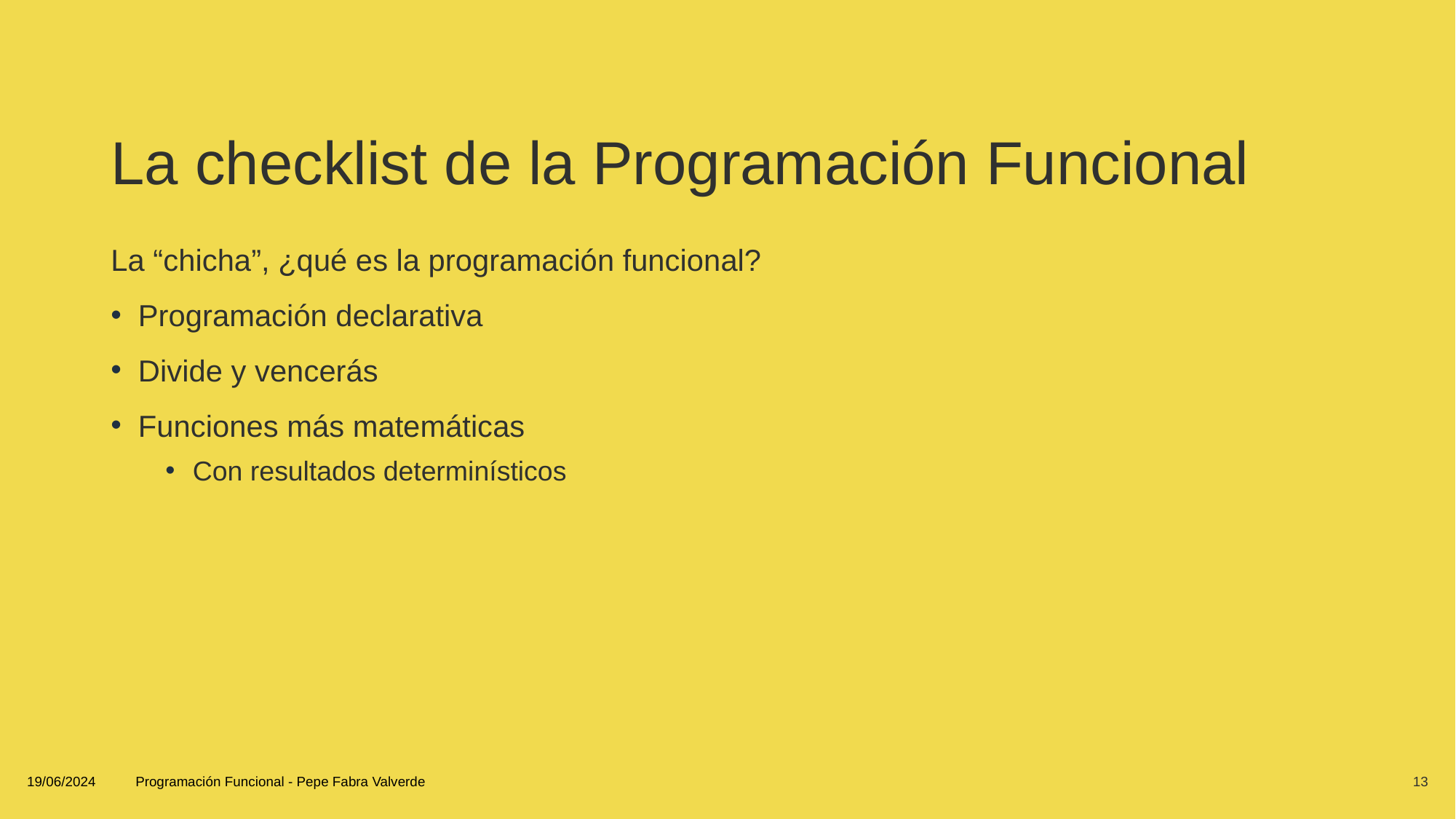

# La checklist de la Programación Funcional
La “chicha”, ¿qué es la programación funcional?
Programación declarativa
Divide y vencerás
Funciones más matemáticas
Con resultados determinísticos
19/06/2024
Programación Funcional - Pepe Fabra Valverde
13